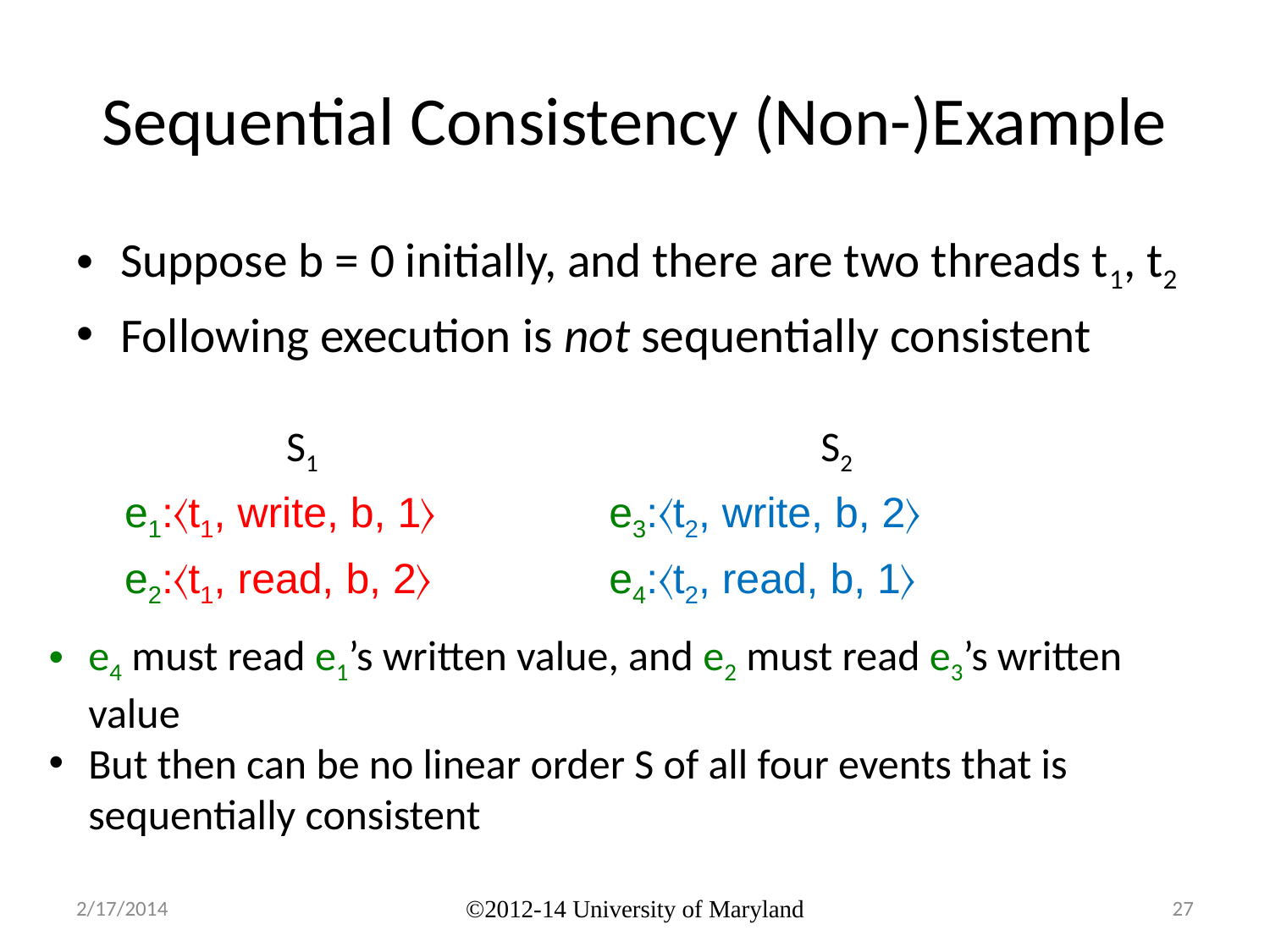

# Sequential Consistency (Non-)Example
Suppose b = 0 initially, and there are two threads t1, t2
Following execution is not sequentially consistent
S1
e1:〈t1, write, b, 1〉
e2:〈t1, read, b, 2〉
S2
e3:〈t2, write, b, 2〉
e4:〈t2, read, b, 1〉
e4 must read e1’s written value, and e2 must read e3’s written value
But then can be no linear order S of all four events that is sequentially consistent
2/17/2014
©2012-14 University of Maryland
27